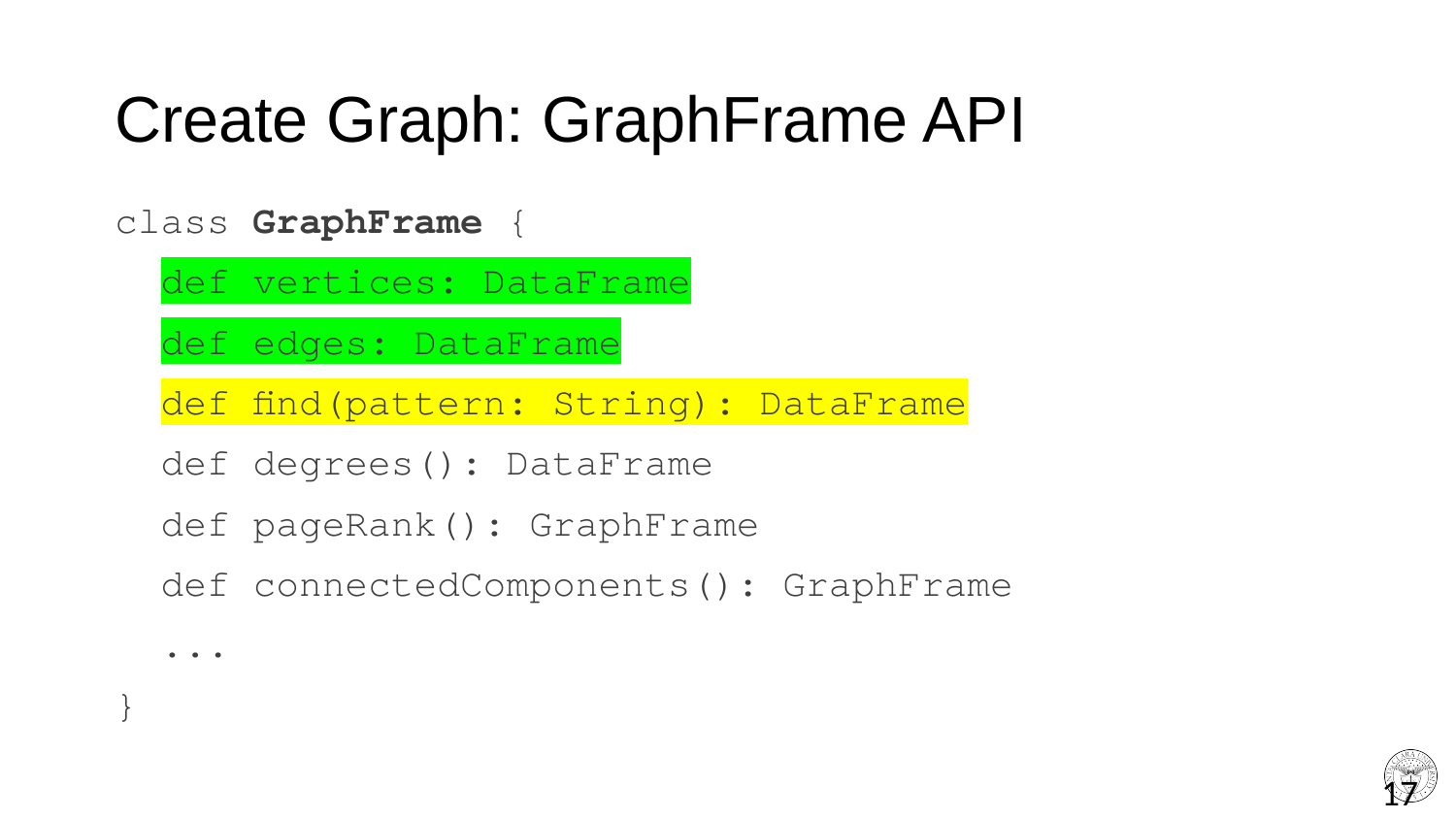

# Create Graph: GraphFrame API
class GraphFrame {
  def vertices: DataFrame
  def edges: DataFrame
  def find(pattern: String): DataFrame
  def degrees(): DataFrame
  def pageRank(): GraphFrame
  def connectedComponents(): GraphFrame
  ...
}

17